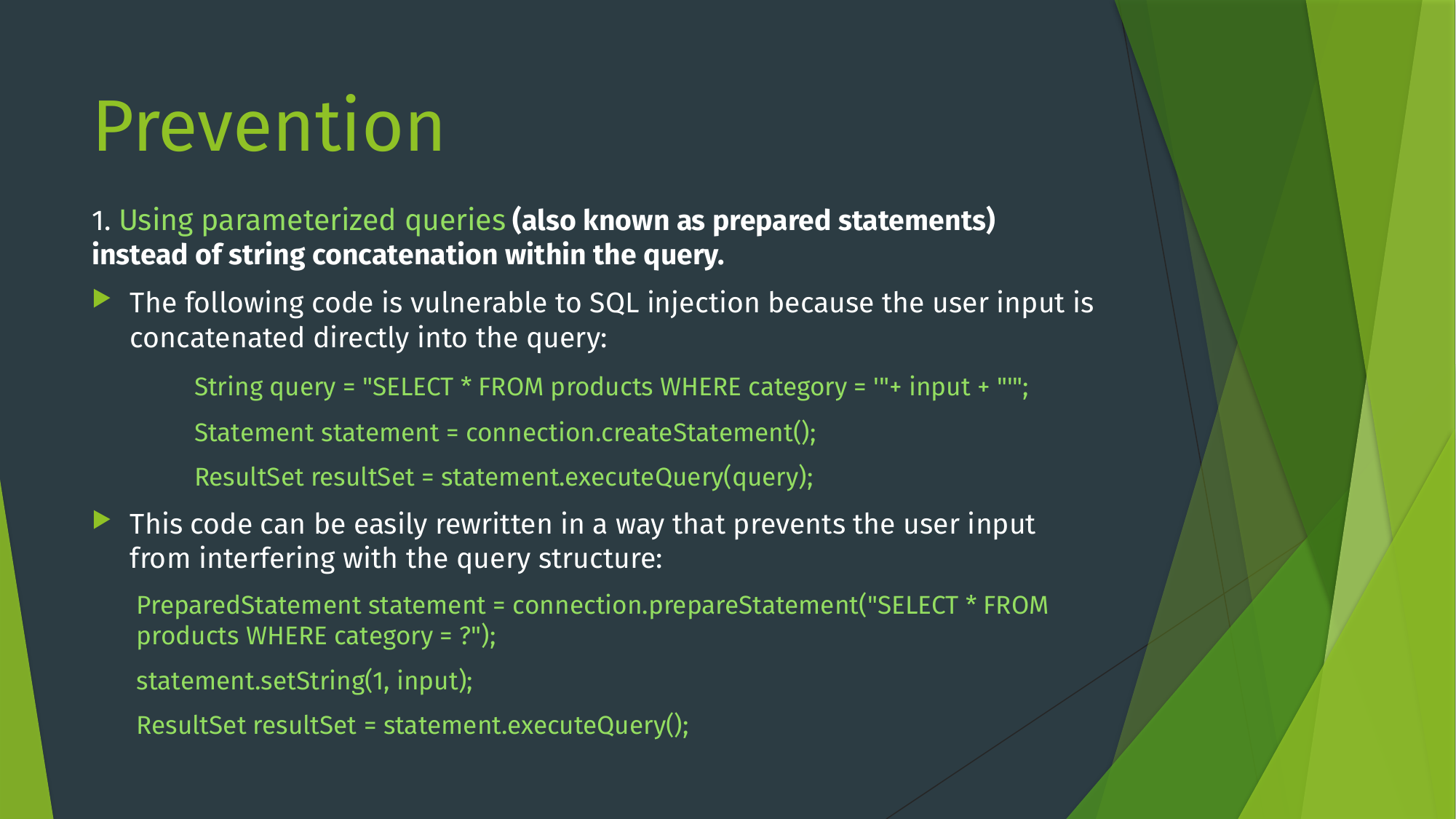

# Prevention
1. Using parameterized queries (also known as prepared statements) instead of string concatenation within the query.
The following code is vulnerable to SQL injection because the user input is concatenated directly into the query:
	String query = "SELECT * FROM products WHERE category = '"+ input + "'";
	Statement statement = connection.createStatement();
	ResultSet resultSet = statement.executeQuery(query);
This code can be easily rewritten in a way that prevents the user input from interfering with the query structure:
PreparedStatement statement = connection.prepareStatement("SELECT * FROM products WHERE category = ?");
statement.setString(1, input);
ResultSet resultSet = statement.executeQuery();